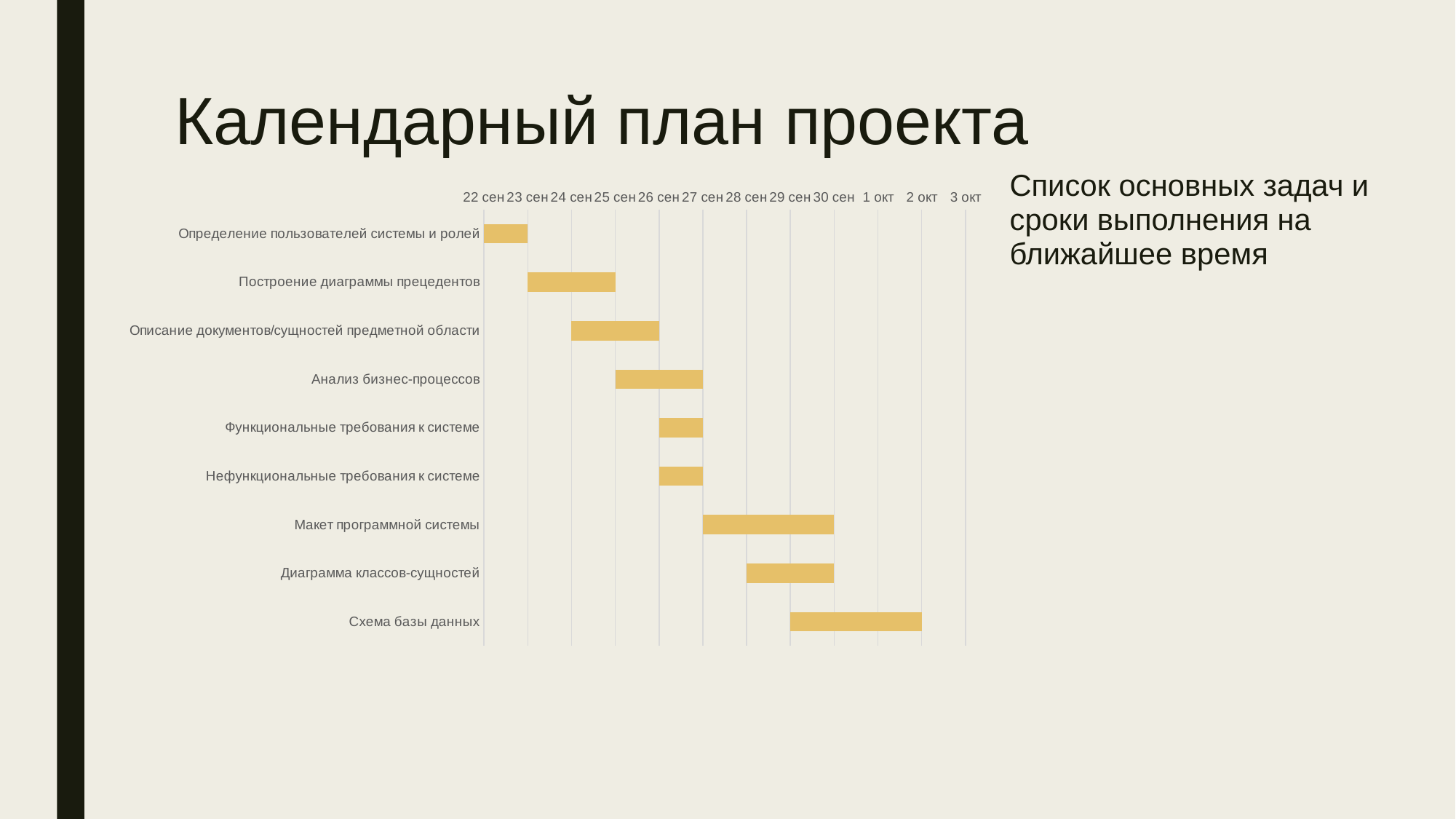

# Календарный план проекта
Список основных задач и сроки выполнения на ближайшее время

### Chart

| Category | Начало | Длительность |
|---|---|---|
| Определение пользователей системы и ролей | 44826.0 | 1.0 |
| Построение диаграммы прецедентов | 44827.0 | 2.0 |
| Описание документов/сущностей предметной области | 44828.0 | 2.0 |
| Анализ бизнес-процессов | 44829.0 | 2.0 |
| Функциональные требования к системе | 44830.0 | 1.0 |
| Нефункциональные требования к системе | 44830.0 | 1.0 |
| Макет программной системы | 44831.0 | 3.0 |
| Диаграмма классов-сущностей | 44832.0 | 2.0 |
| Схема базы данных | 44833.0 | 3.0 |